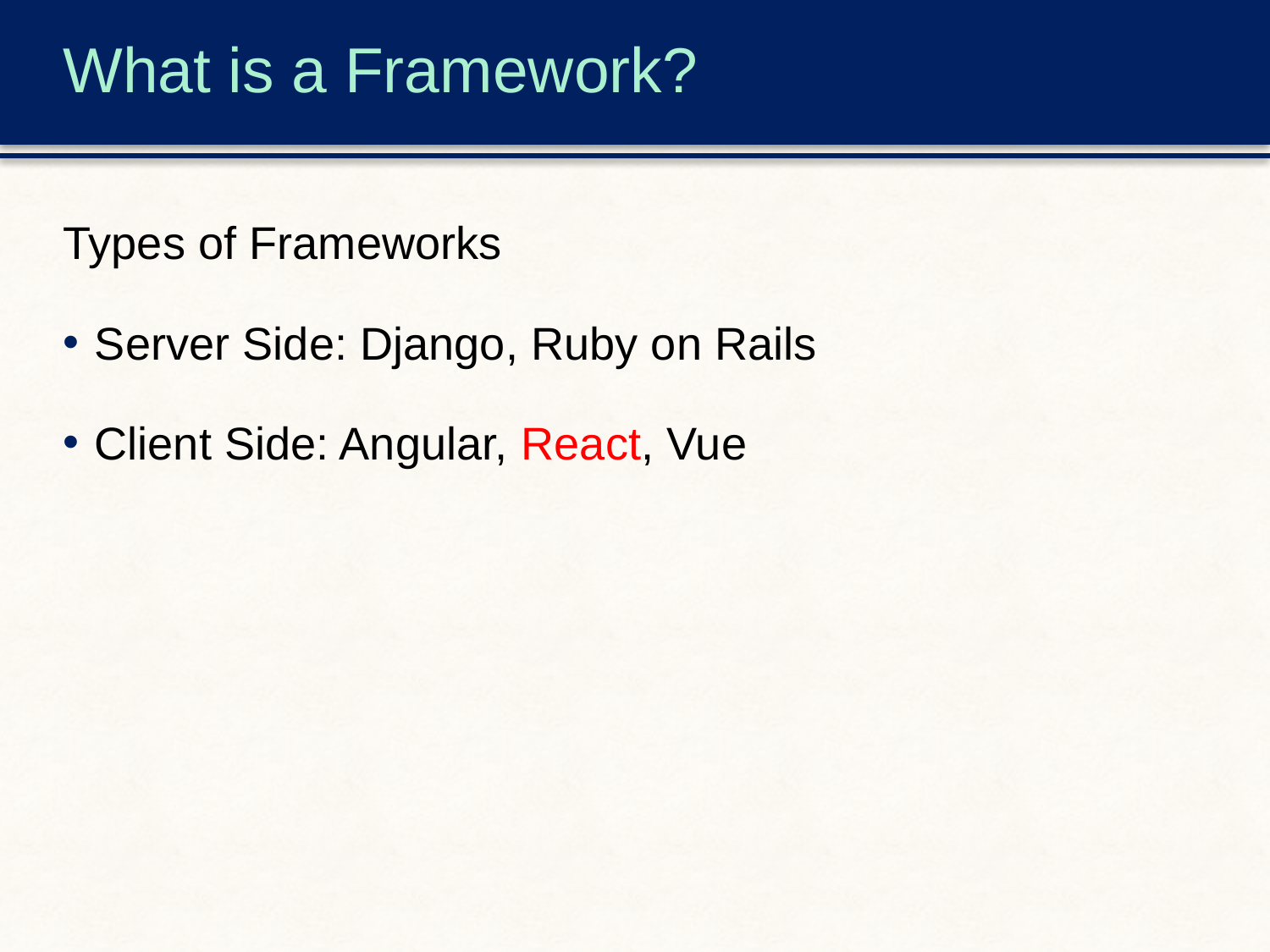

# What is a Framework?
Types of Frameworks
Server Side: Django, Ruby on Rails
Client Side: Angular, React, Vue